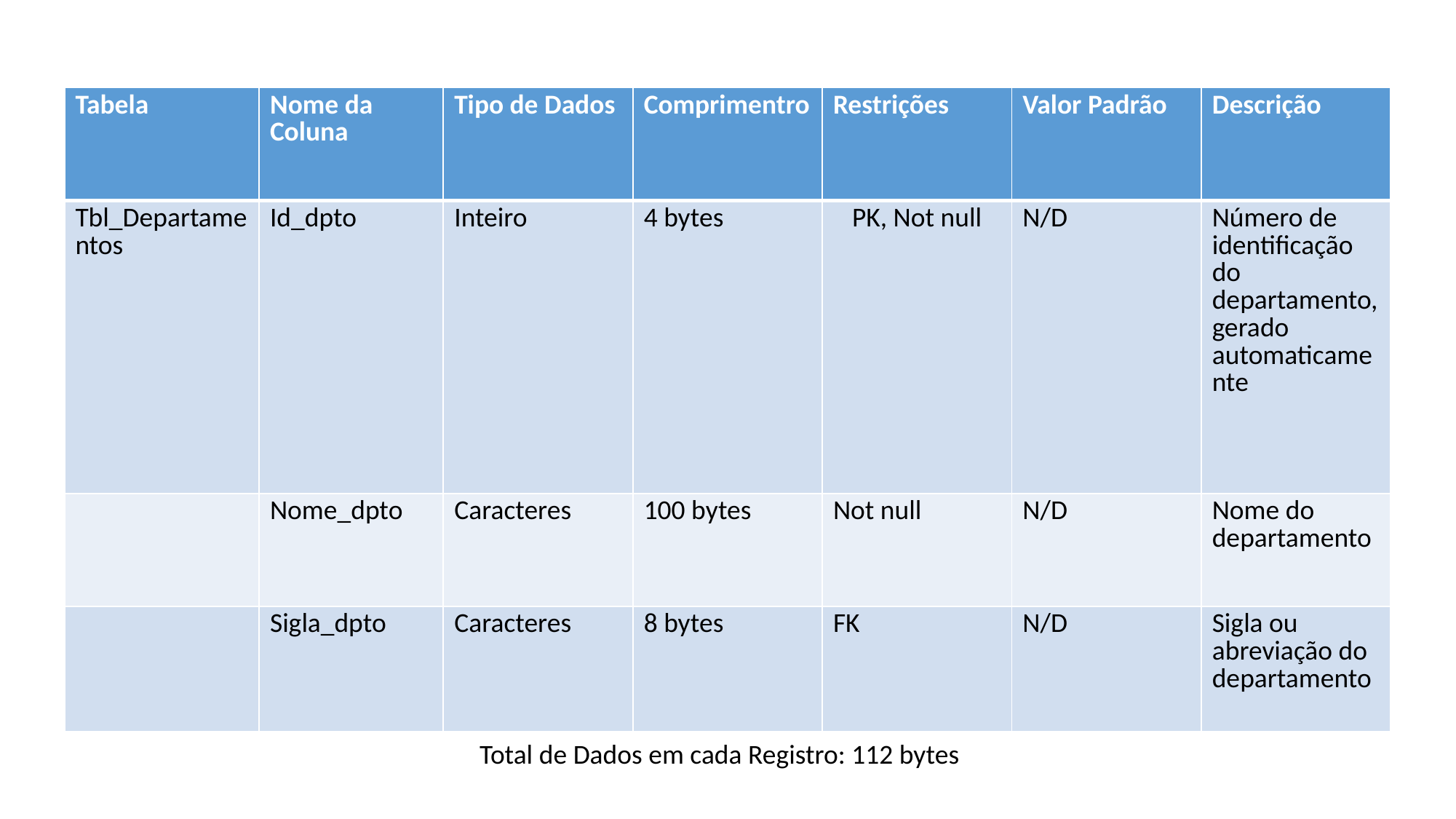

| Tabela | Nome da Coluna | Tipo de Dados | Comprimentro | Restrições | Valor Padrão | Descrição |
| --- | --- | --- | --- | --- | --- | --- |
| Tbl\_Departamentos | Id\_dpto | Inteiro | 4 bytes | PK, Not null | N/D | Número de identificação do departamento, gerado automaticamente |
|  | Nome\_dpto | Caracteres | 100 bytes | Not null | N/D | Nome do departamento |
|  | Sigla\_dpto | Caracteres | 8 bytes | FK | N/D | Sigla ou abreviação do departamento |
Total de Dados em cada Registro: 112 bytes